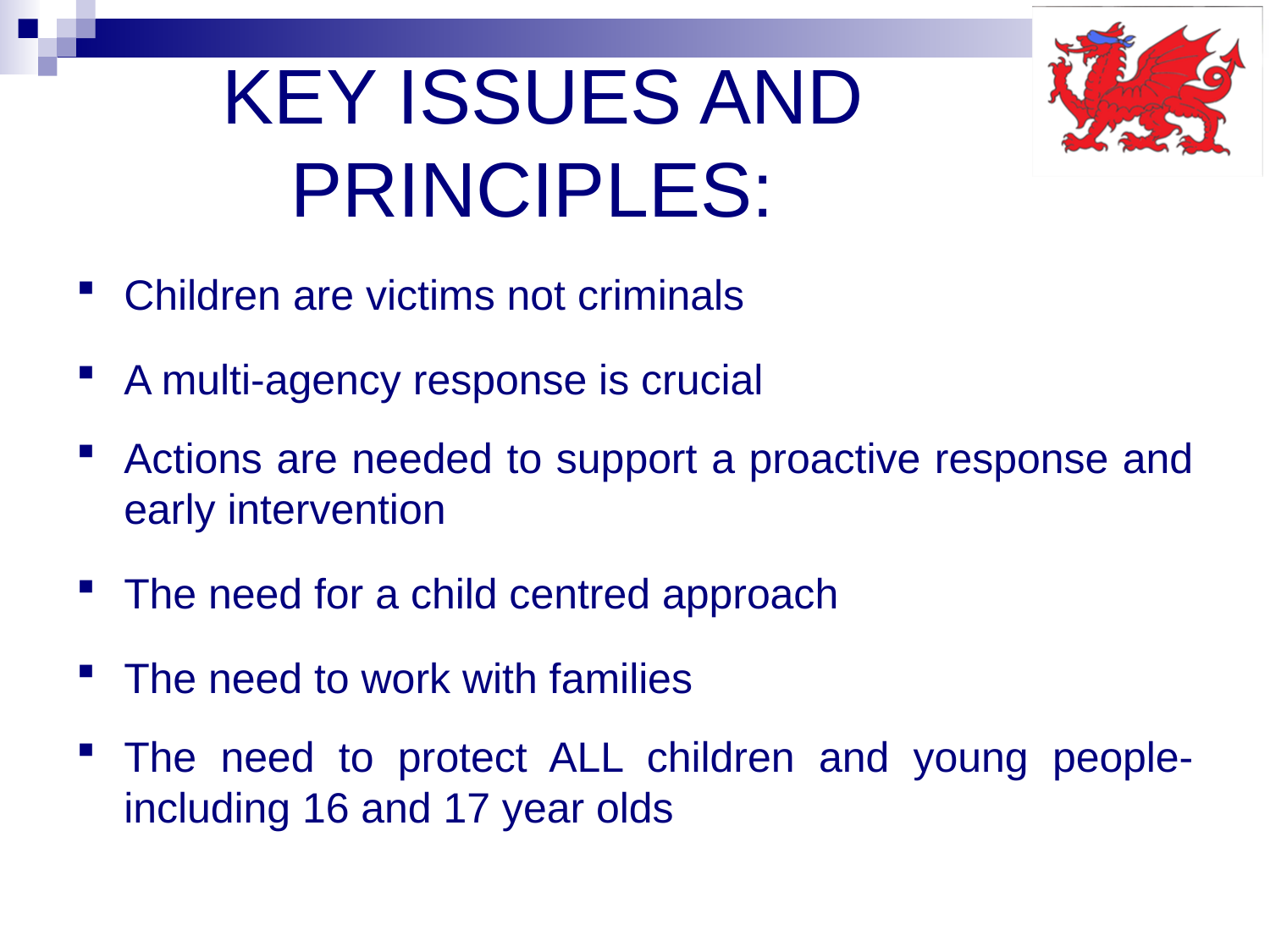

# KEY ISSUES AND PRINCIPLES:
Children are victims not criminals
A multi-agency response is crucial

Actions are needed to support a proactive response and early intervention
The need for a child centred approach
The need to work with families

The need to protect ALL children and young people- including 16 and 17 year olds